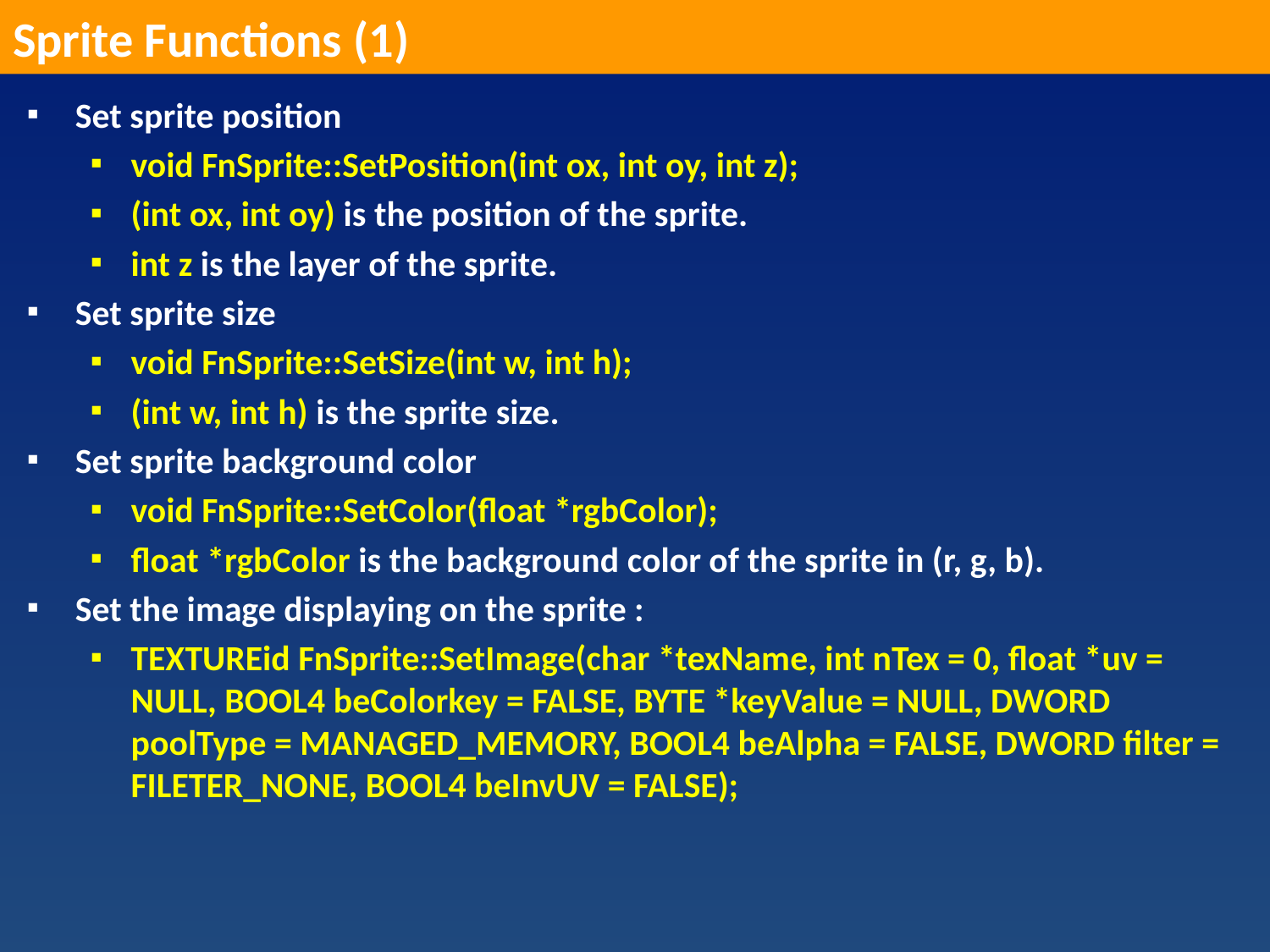

Sprite Functions (1)
Set sprite position
void FnSprite::SetPosition(int ox, int oy, int z);
(int ox, int oy) is the position of the sprite.
int z is the layer of the sprite.
Set sprite size
void FnSprite::SetSize(int w, int h);
(int w, int h) is the sprite size.
Set sprite background color
void FnSprite::SetColor(float *rgbColor);
float *rgbColor is the background color of the sprite in (r, g, b).
Set the image displaying on the sprite :
TEXTUREid FnSprite::SetImage(char *texName, int nTex = 0, float *uv = NULL, BOOL4 beColorkey = FALSE, BYTE *keyValue = NULL, DWORD poolType = MANAGED_MEMORY, BOOL4 beAlpha = FALSE, DWORD filter = FILETER_NONE, BOOL4 beInvUV = FALSE);